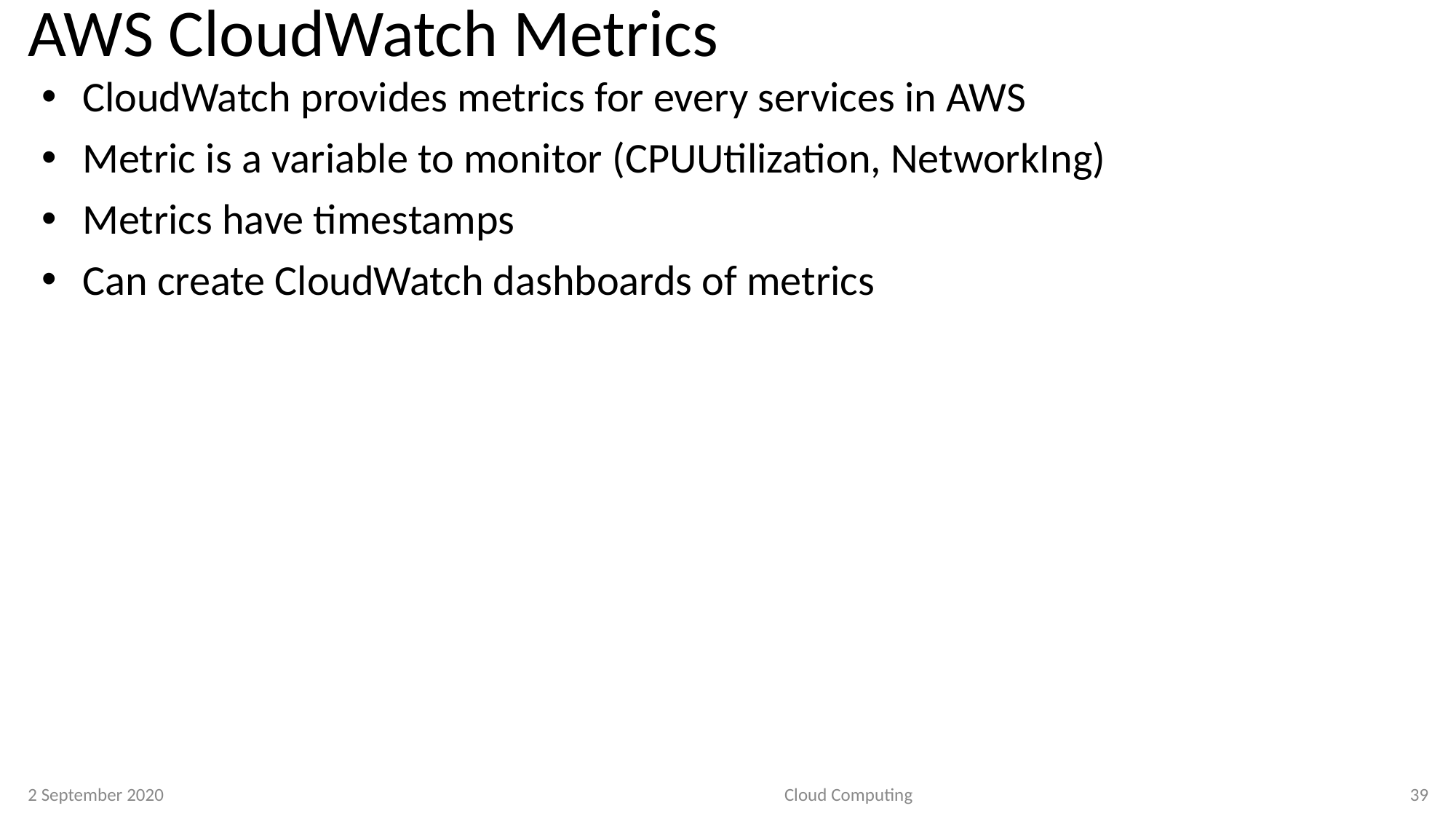

# AWS CloudWatch Metrics
CloudWatch provides metrics for every services in AWS
Metric is a variable to monitor (CPUUtilization, NetworkIng)
Metrics have timestamps
Can create CloudWatch dashboards of metrics
2 September 2020
Cloud Computing
39